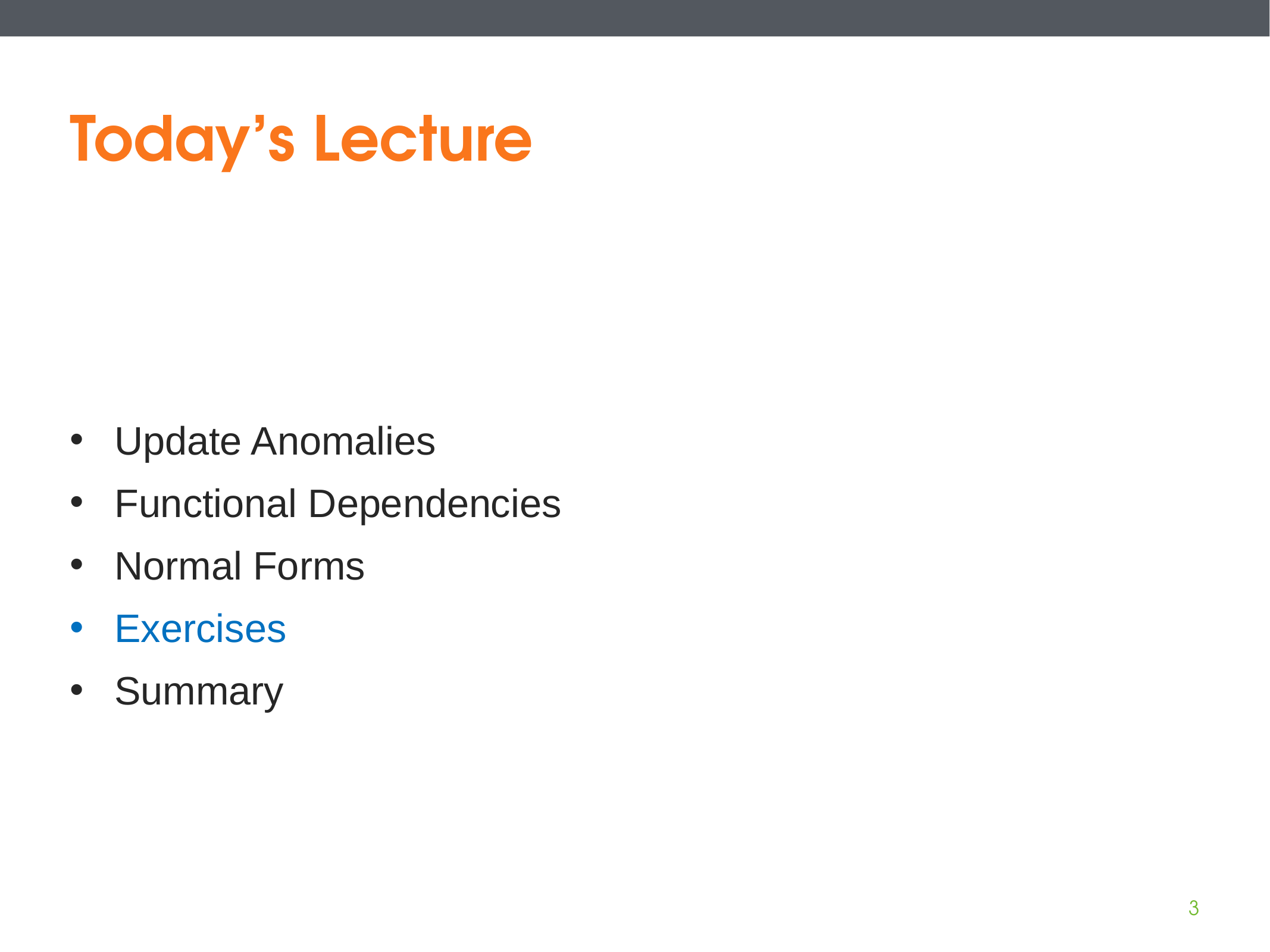

# Today’s Lecture
Update Anomalies
Functional Dependencies
Normal Forms
Exercises
Summary
3